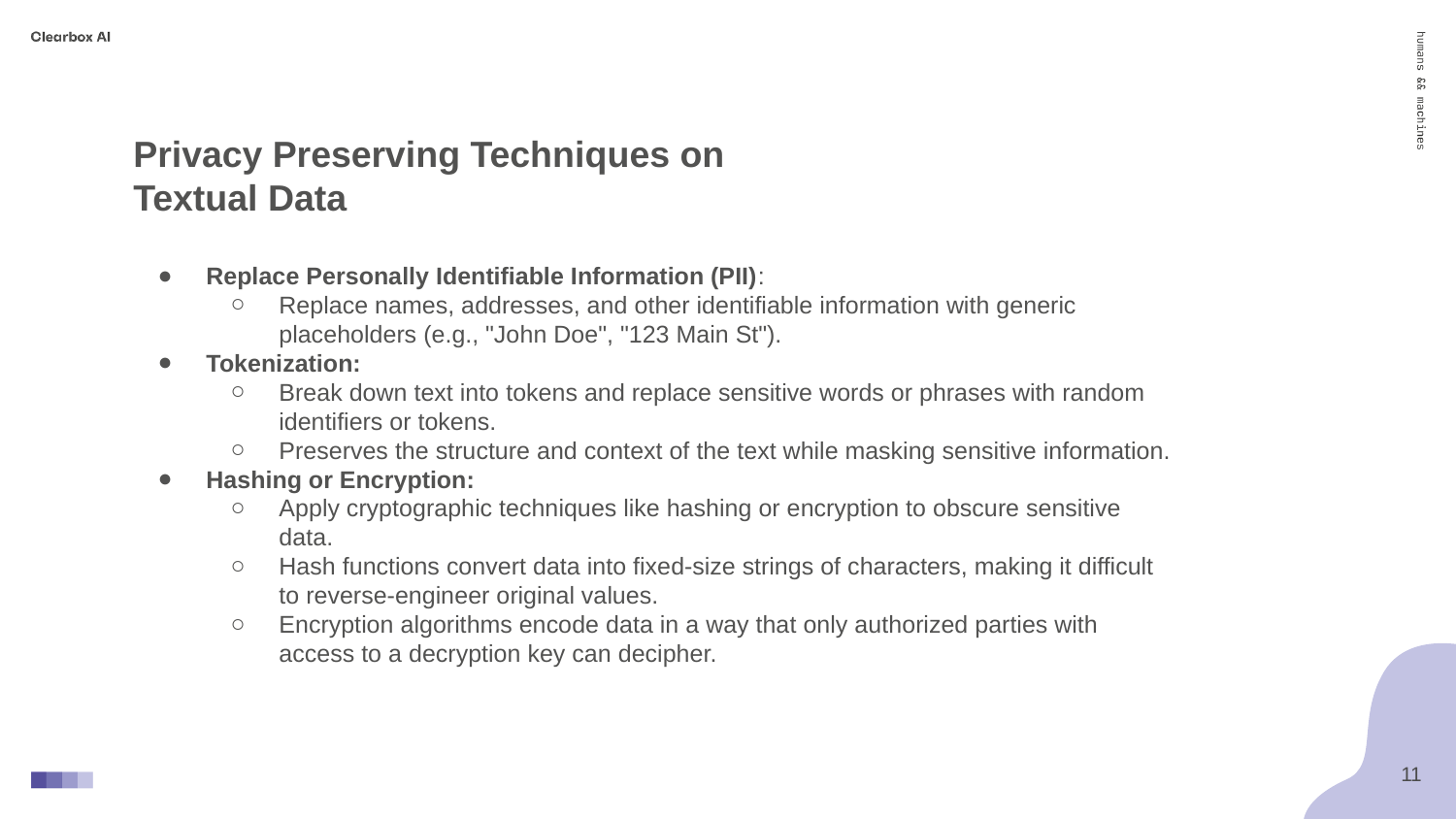

Privacy Preserving Techniques on Textual Data
Replace Personally Identifiable Information (PII):
Replace names, addresses, and other identifiable information with generic placeholders (e.g., "John Doe", "123 Main St").
Tokenization:
Break down text into tokens and replace sensitive words or phrases with random identifiers or tokens.
Preserves the structure and context of the text while masking sensitive information.
Hashing or Encryption:
Apply cryptographic techniques like hashing or encryption to obscure sensitive data.
Hash functions convert data into fixed-size strings of characters, making it difficult to reverse-engineer original values.
Encryption algorithms encode data in a way that only authorized parties with access to a decryption key can decipher.

11